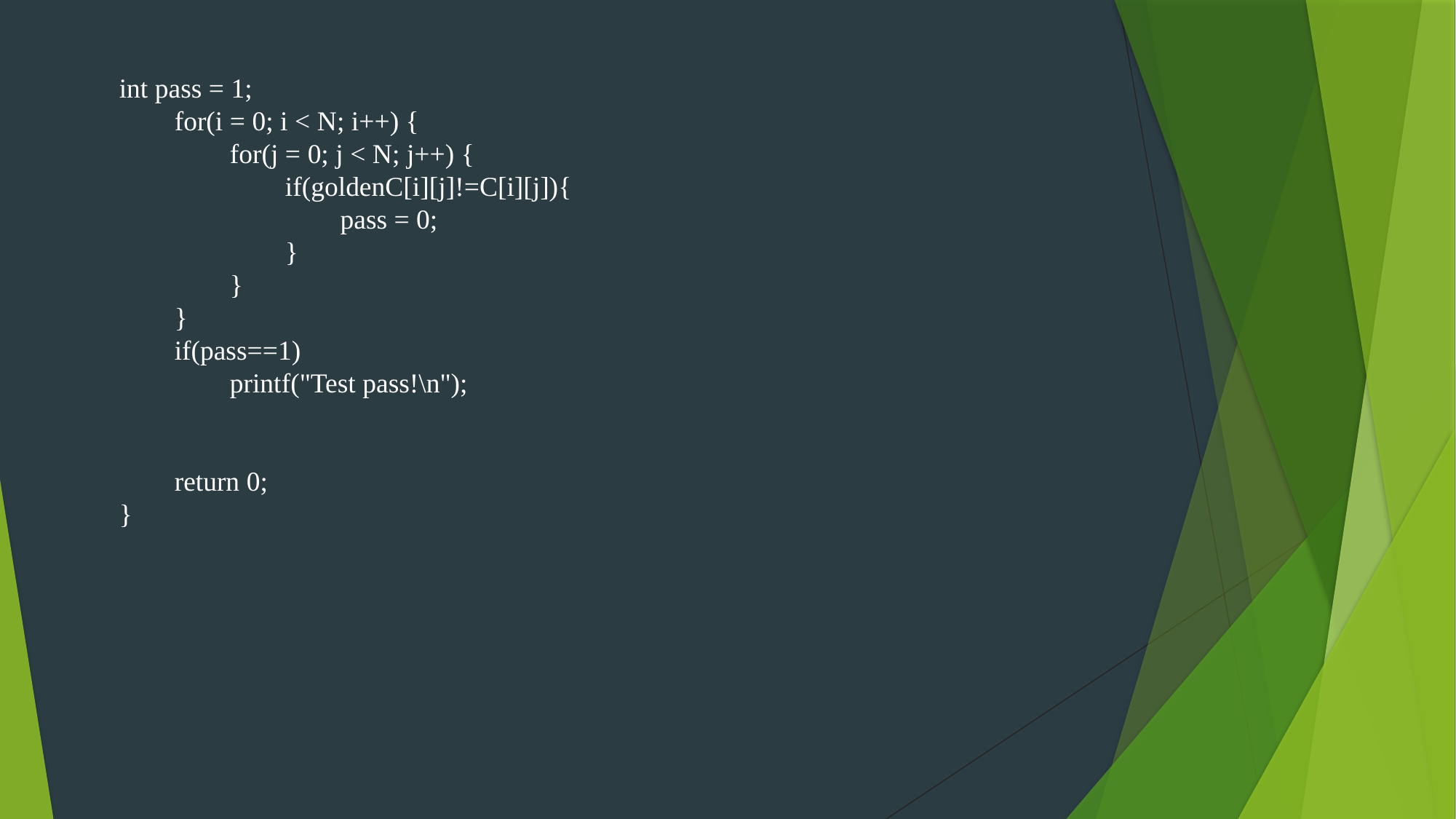

int pass = 1;
        for(i = 0; i < N; i++) {
                for(j = 0; j < N; j++) {
                        if(goldenC[i][j]!=C[i][j]){
                                pass = 0;
                        }
                }
        }
        if(pass==1)
                printf("Test pass!\n");

        return 0;
}